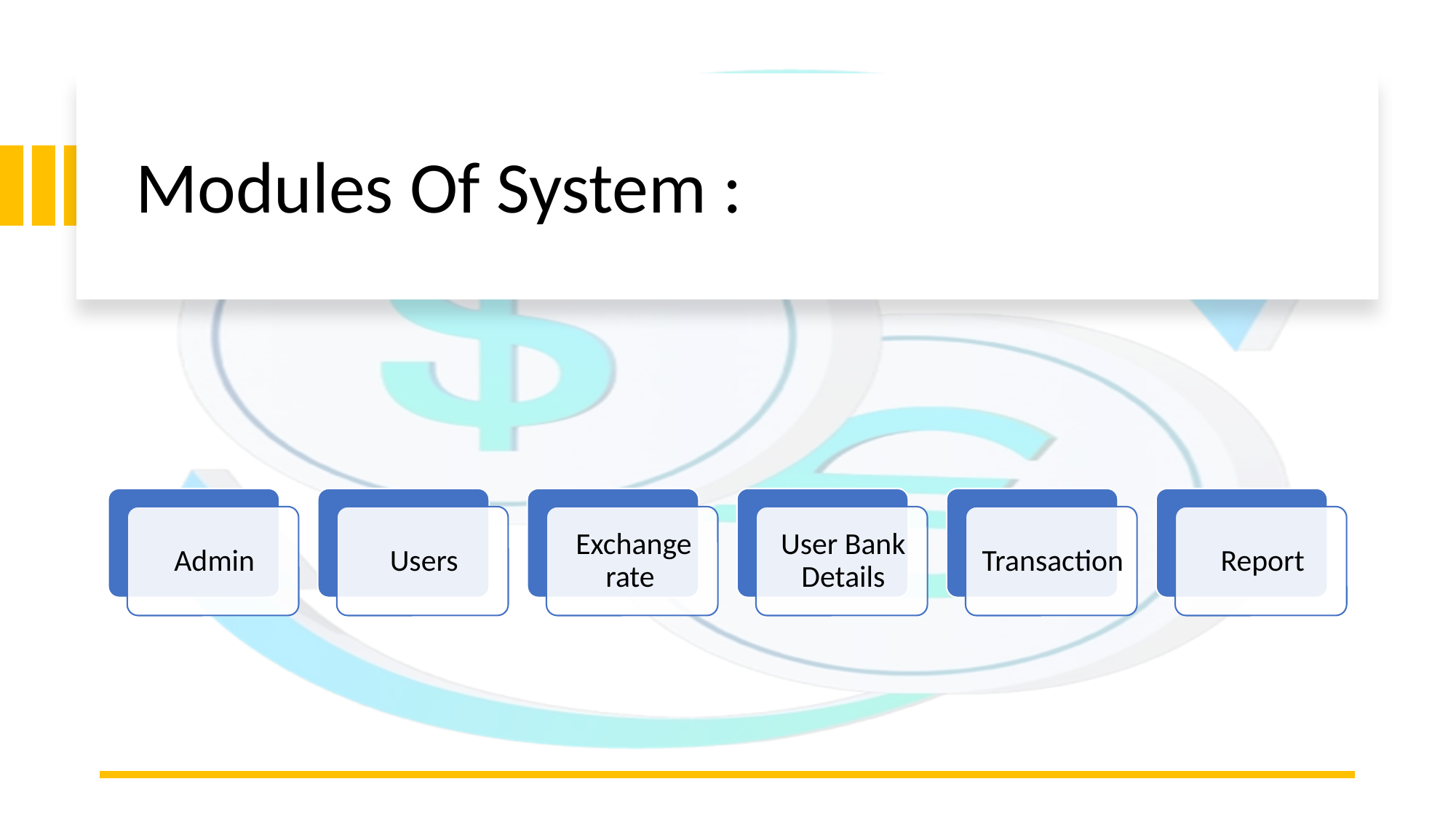

Modules Of System :

Admin
Users
Exchange rate
User Bank Details
Transaction
Report